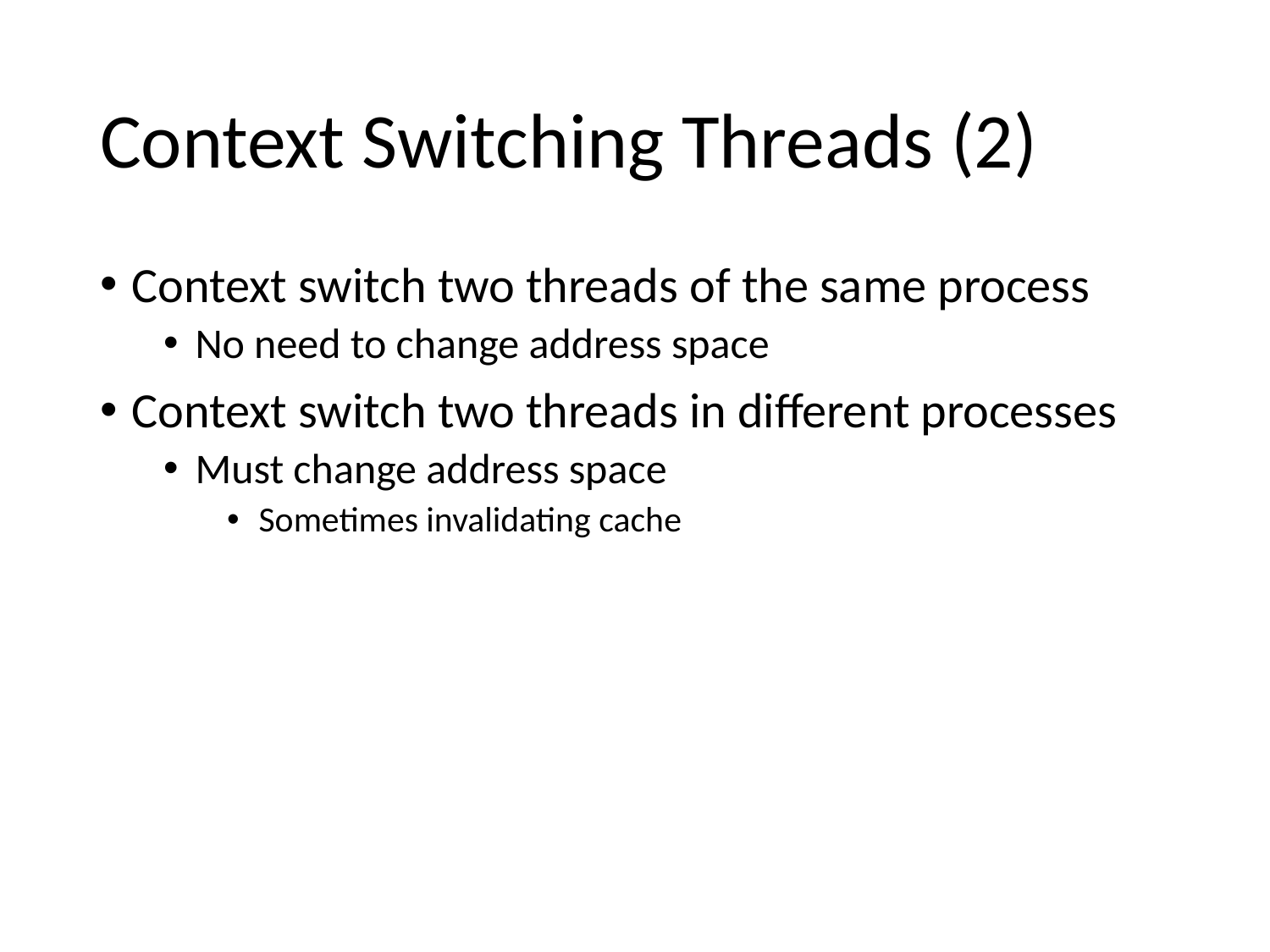

# Context Switching Threads (2)
Context switch two threads of the same process
No need to change address space
Context switch two threads in different processes
Must change address space
Sometimes invalidating cache